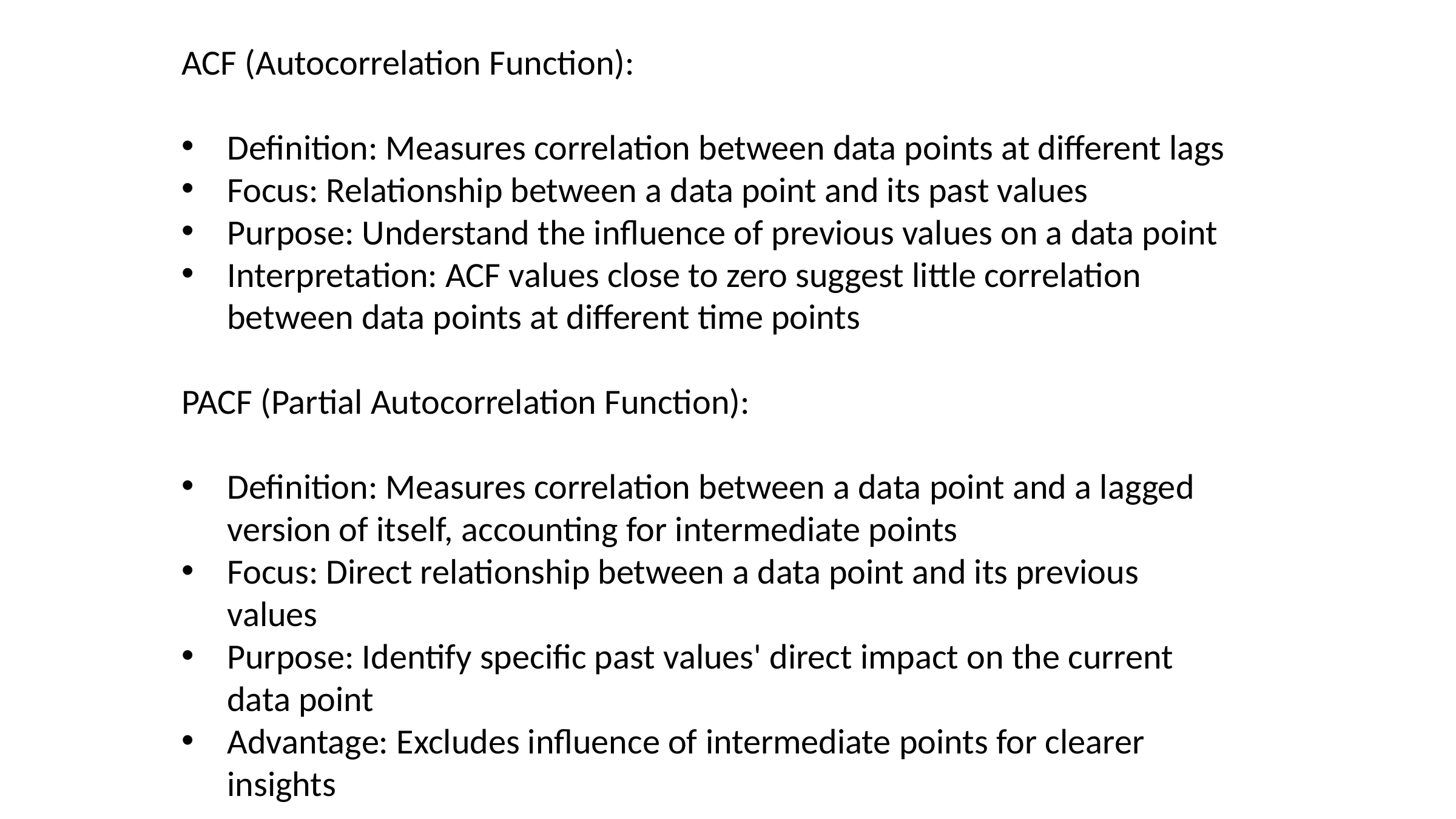

ACF (Autocorrelation Function):

Definition: Measures correlation between data points at different lags
Focus: Relationship between a data point and its past values
Purpose: Understand the influence of previous values on a data point
Interpretation: ACF values close to zero suggest little correlation between data points at different time points

PACF (Partial Autocorrelation Function):

Definition: Measures correlation between a data point and a lagged version of itself, accounting for intermediate points
Focus: Direct relationship between a data point and its previous values
Purpose: Identify specific past values' direct impact on the current data point
Advantage: Excludes influence of intermediate points for clearer insights